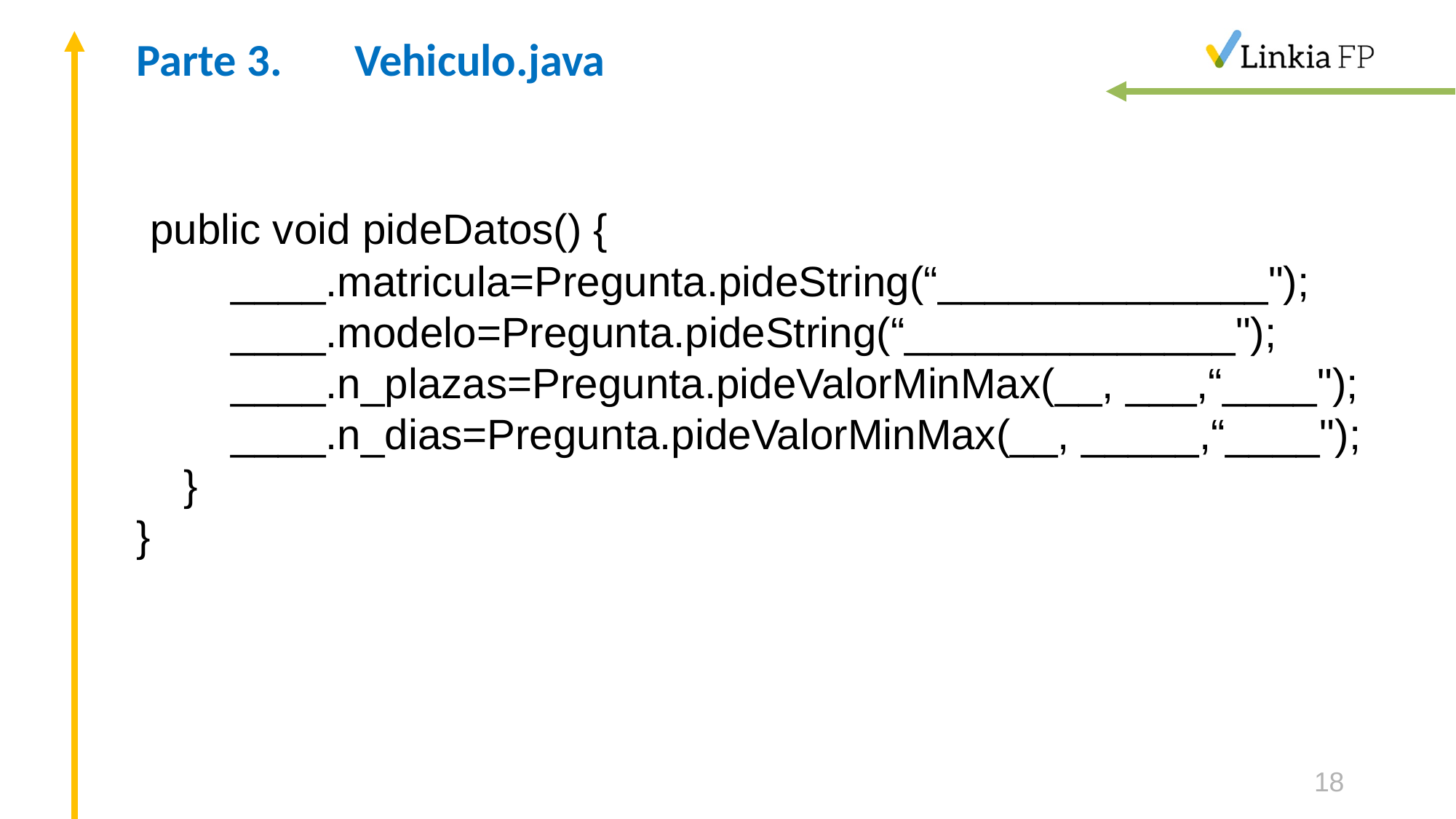

# Parte 3.       Vehiculo.java
 public void pideDatos() {
        ____.matricula=Pregunta.pideString(“______________");
        ____.modelo=Pregunta.pideString(“______________");
        ____.n_plazas=Pregunta.pideValorMinMax(__, ___,“____");
        ____.n_dias=Pregunta.pideValorMinMax(__, _____,“____");
    }
}
18